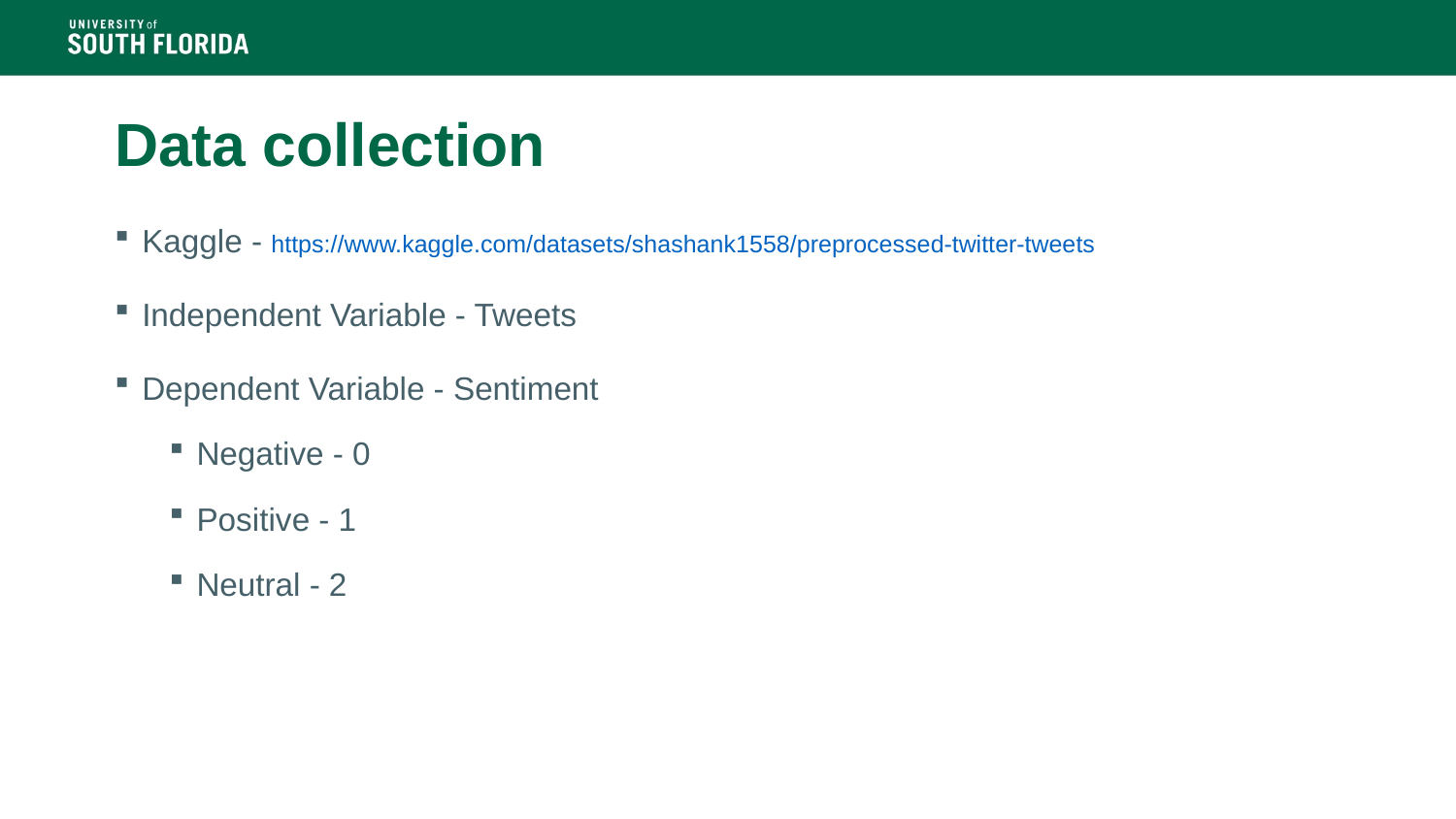

# Data collection
Kaggle - https://www.kaggle.com/datasets/shashank1558/preprocessed-twitter-tweets
Independent Variable - Tweets
Dependent Variable - Sentiment
Negative - 0
Positive - 1
Neutral - 2